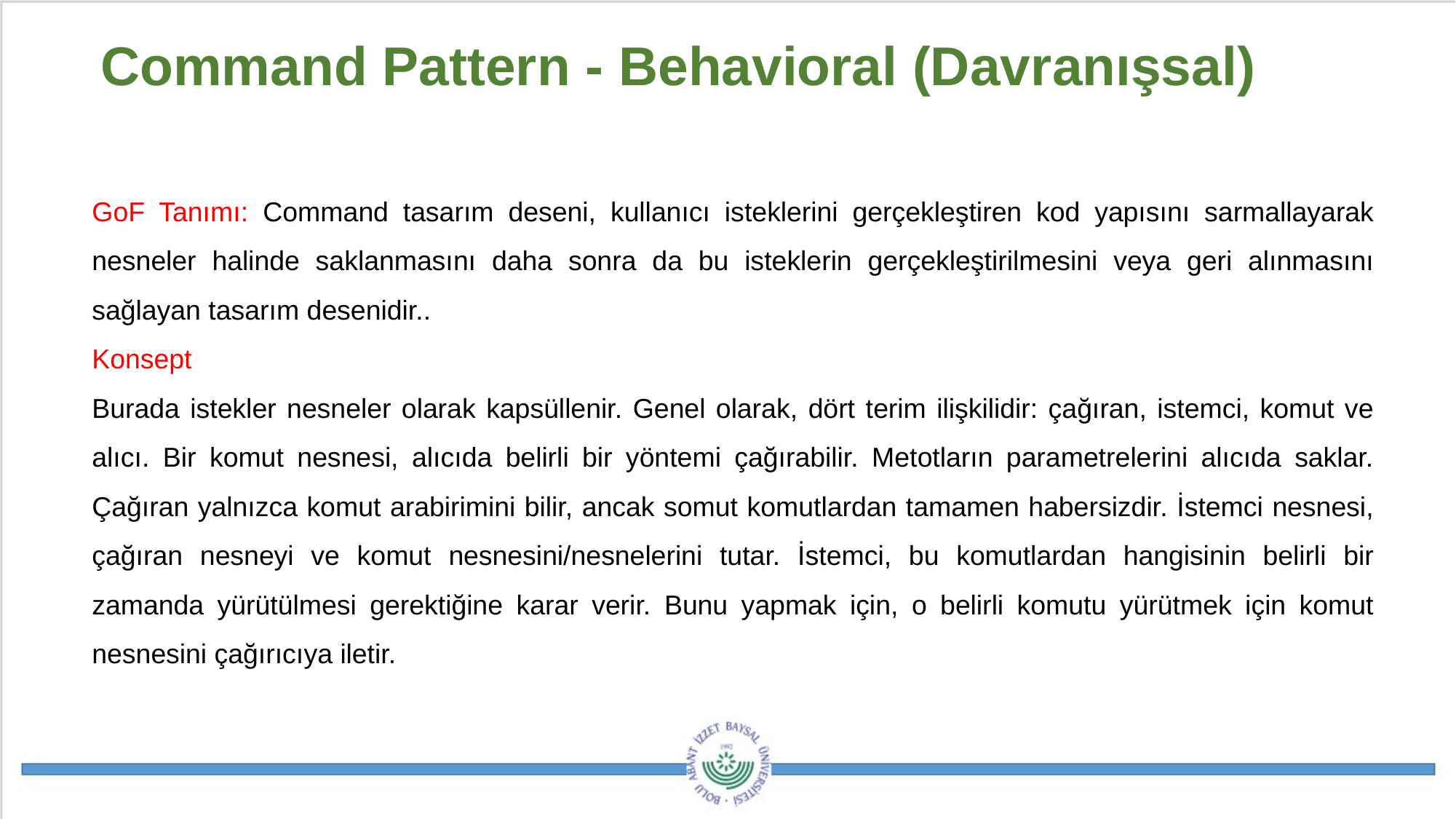

Command Pattern - Behavioral (Davranışsal)
GoF Tanımı: Command tasarım deseni, kullanıcı isteklerini gerçekleştiren kod yapısını sarmallayarak nesneler halinde saklanmasını daha sonra da bu isteklerin gerçekleştirilmesini veya geri alınmasını sağlayan tasarım desenidir..
Konsept
Burada istekler nesneler olarak kapsüllenir. Genel olarak, dört terim ilişkilidir: çağıran, istemci, komut ve alıcı. Bir komut nesnesi, alıcıda belirli bir yöntemi çağırabilir. Metotların parametrelerini alıcıda saklar. Çağıran yalnızca komut arabirimini bilir, ancak somut komutlardan tamamen habersizdir. İstemci nesnesi, çağıran nesneyi ve komut nesnesini/nesnelerini tutar. İstemci, bu komutlardan hangisinin belirli bir zamanda yürütülmesi gerektiğine karar verir. Bunu yapmak için, o belirli komutu yürütmek için komut nesnesini çağırıcıya iletir.